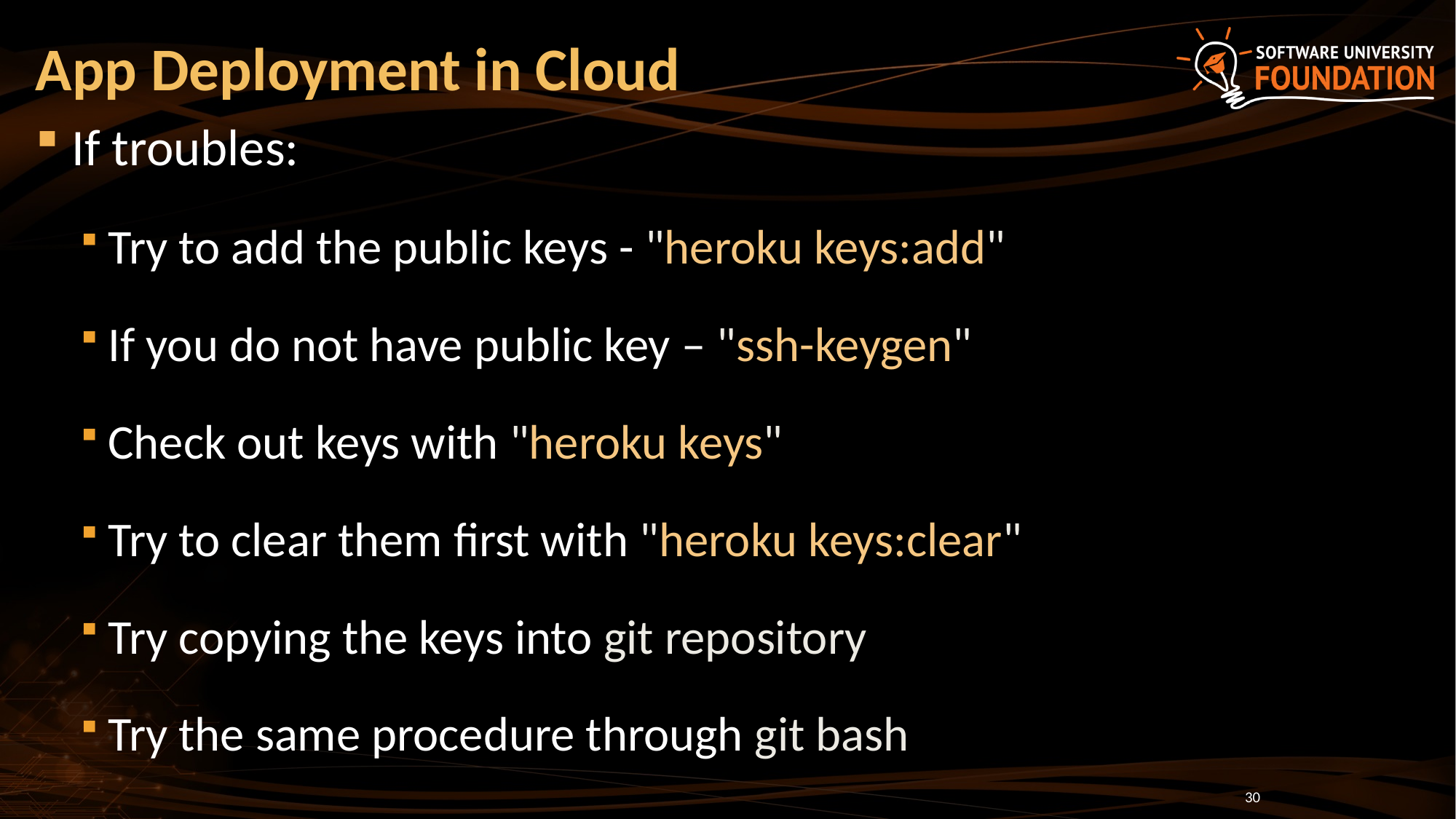

# App Deployment in Cloud
If troubles:
Try to add the public keys - "heroku keys:add"
If you do not have public key – "ssh-keygen"
Check out keys with "heroku keys"
Try to clear them first with "heroku keys:clear"
Try copying the keys into git repository
Try the same procedure through git bash
30